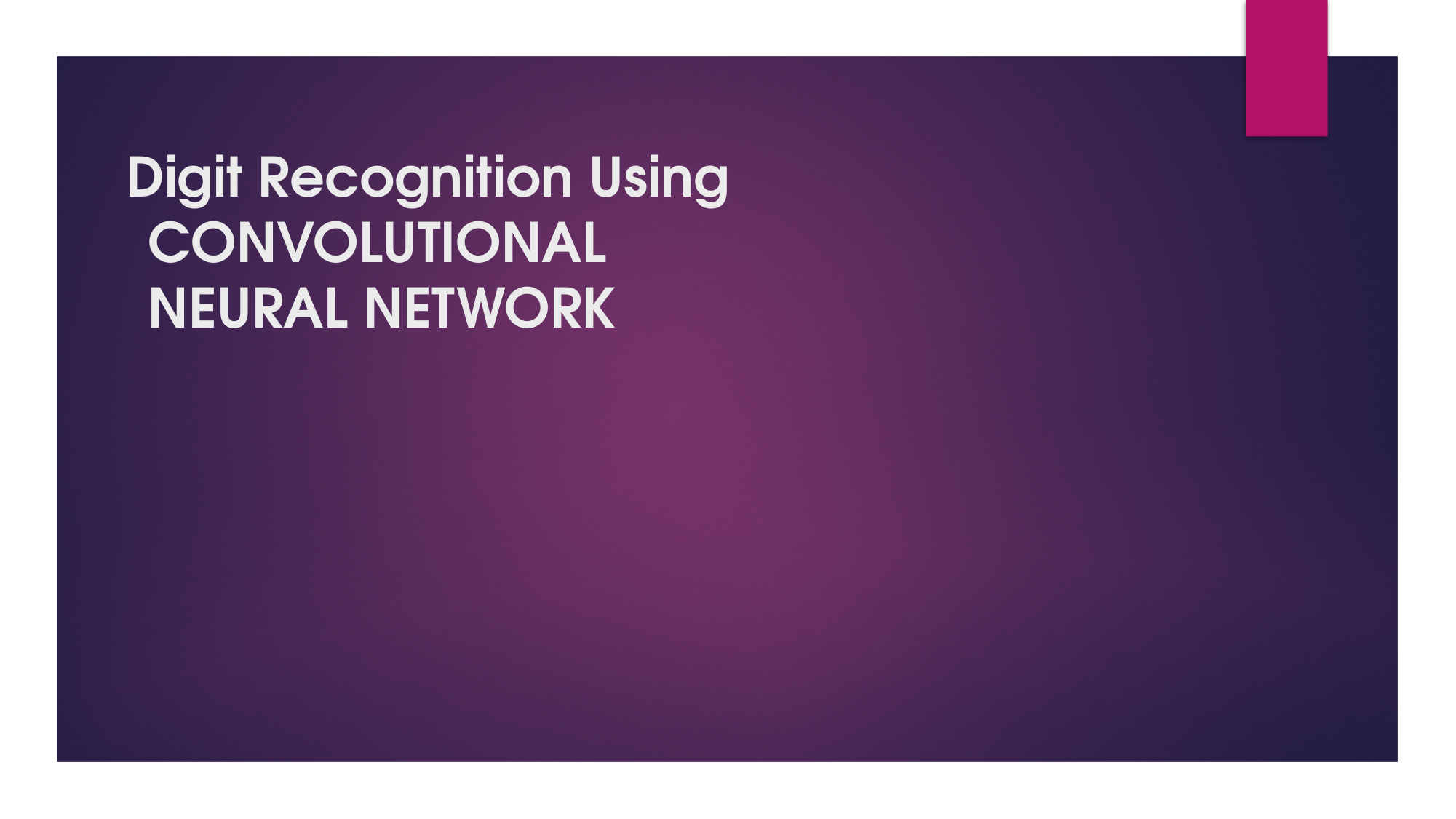

# Digit Recognition Using CONVOLUTIONAL NEURAL NETWORK